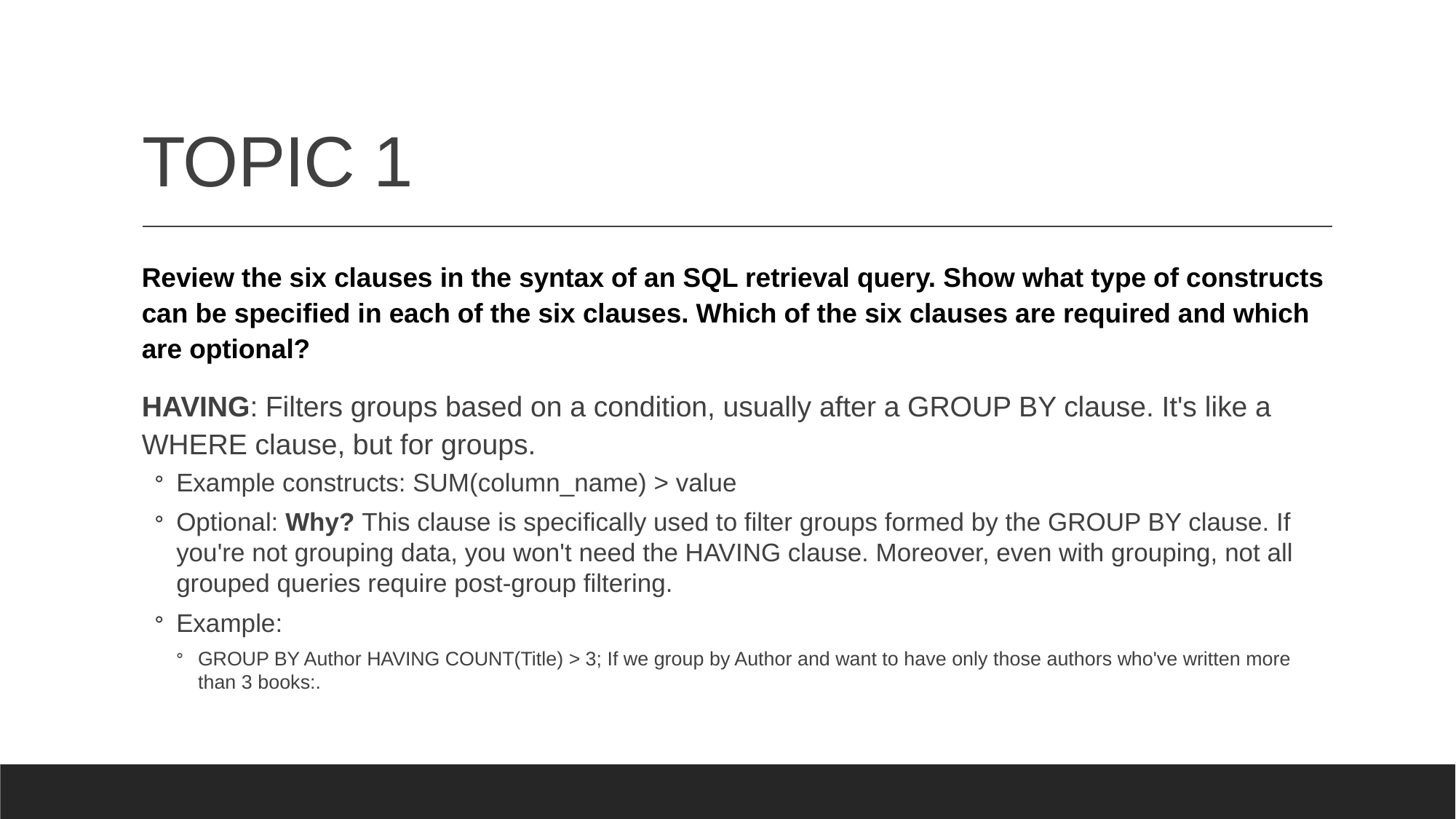

# TOPIC 1
Review the six clauses in the syntax of an SQL retrieval query. Show what type of constructs can be specified in each of the six clauses. Which of the six clauses are required and which are optional?
HAVING: Filters groups based on a condition, usually after a GROUP BY clause. It's like a WHERE clause, but for groups.
Example constructs: SUM(column_name) > value
Optional: Why? This clause is specifically used to filter groups formed by the GROUP BY clause. If you're not grouping data, you won't need the HAVING clause. Moreover, even with grouping, not all grouped queries require post-group filtering.
Example:
GROUP BY Author HAVING COUNT(Title) > 3; If we group by Author and want to have only those authors who've written more than 3 books:.